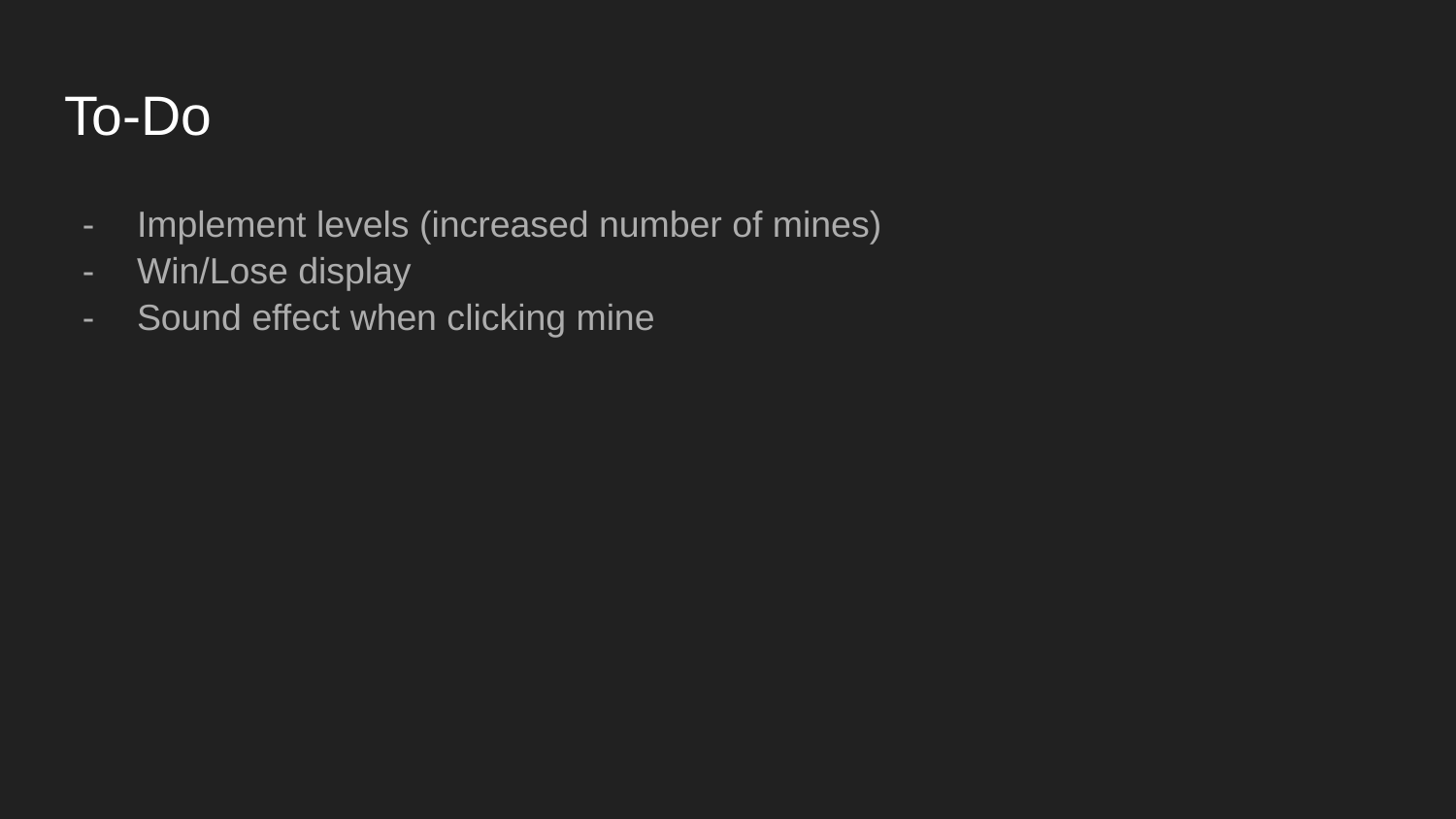

# To-Do
Implement levels (increased number of mines)
Win/Lose display
Sound effect when clicking mine